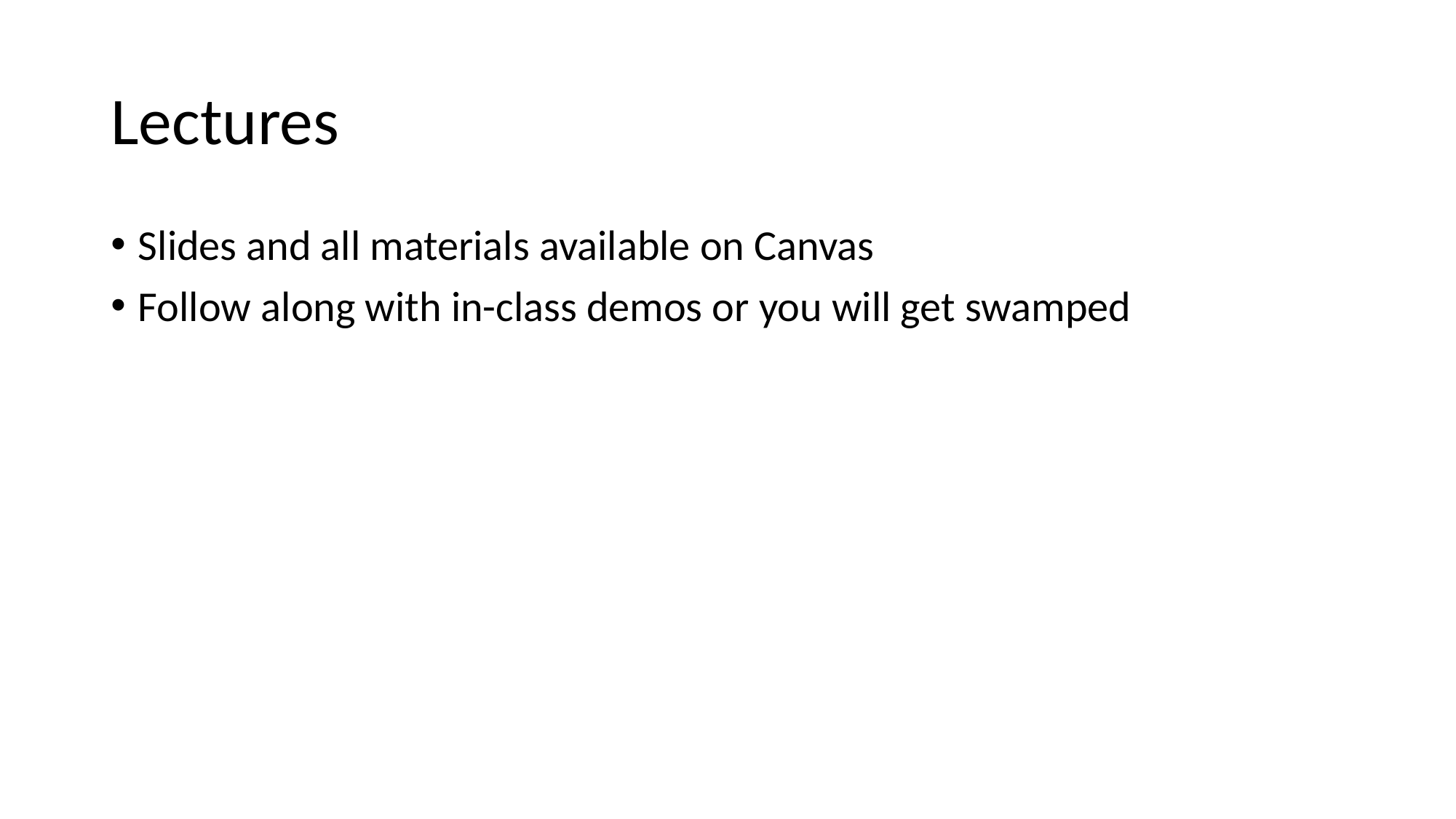

# Lectures
Slides and all materials available on Canvas
Follow along with in-class demos or you will get swamped